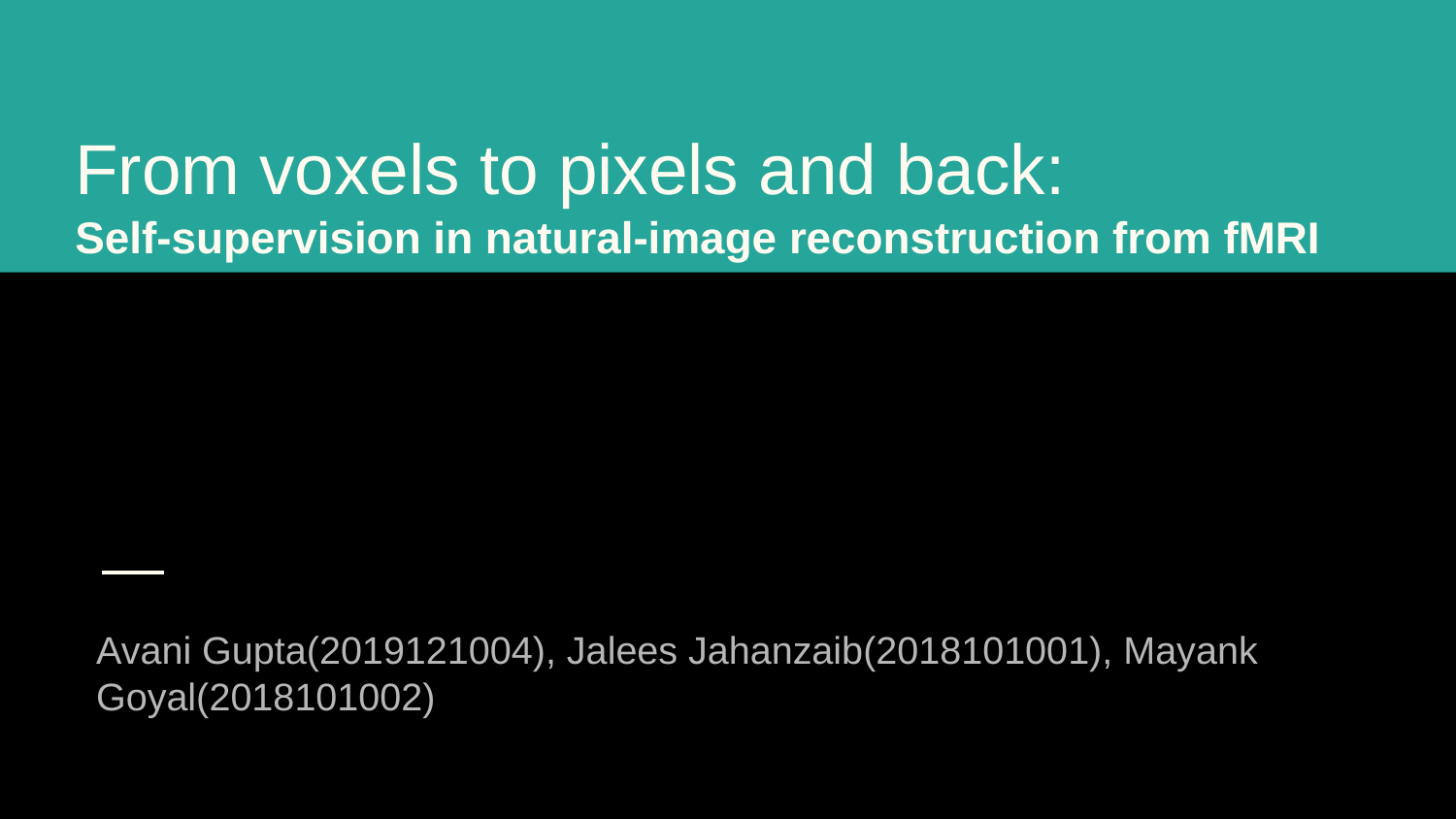

# From voxels to pixels and back:
Self-supervision in natural-image reconstruction from fMRI
Avani Gupta(2019121004), Jalees Jahanzaib(2018101001), Mayank Goyal(2018101002)